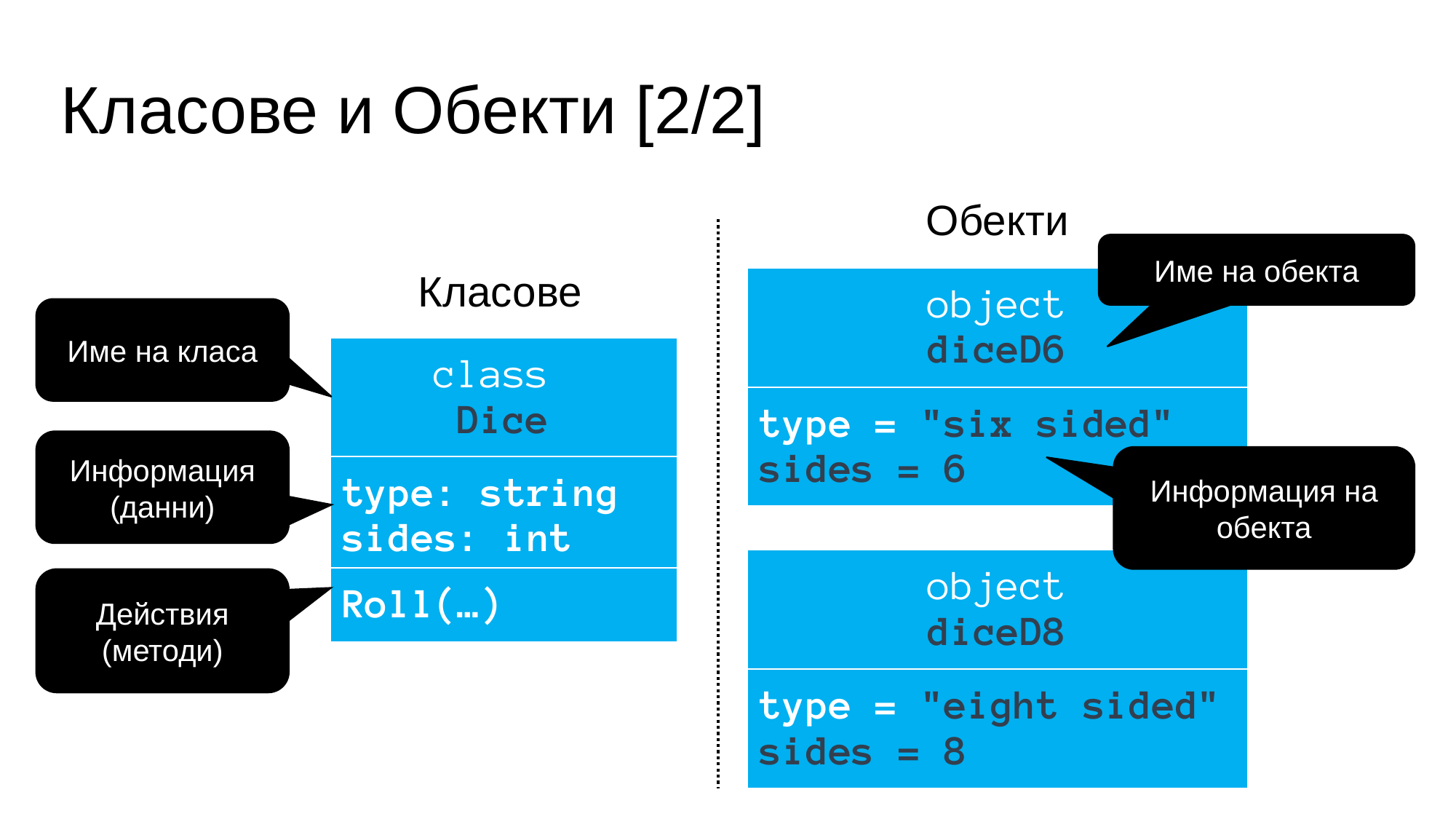

# Класове и Обекти [2/2]
Обекти
Име на обекта
Класове
object
diceD6
type = "six sided"
sides = 6
Име на класа
class
Dice
type: string
sides: int
Roll(…)
Информация (данни)
Информация на обекта
object
diceD8
type = "eight sided"
sides = 8
Действия (методи)